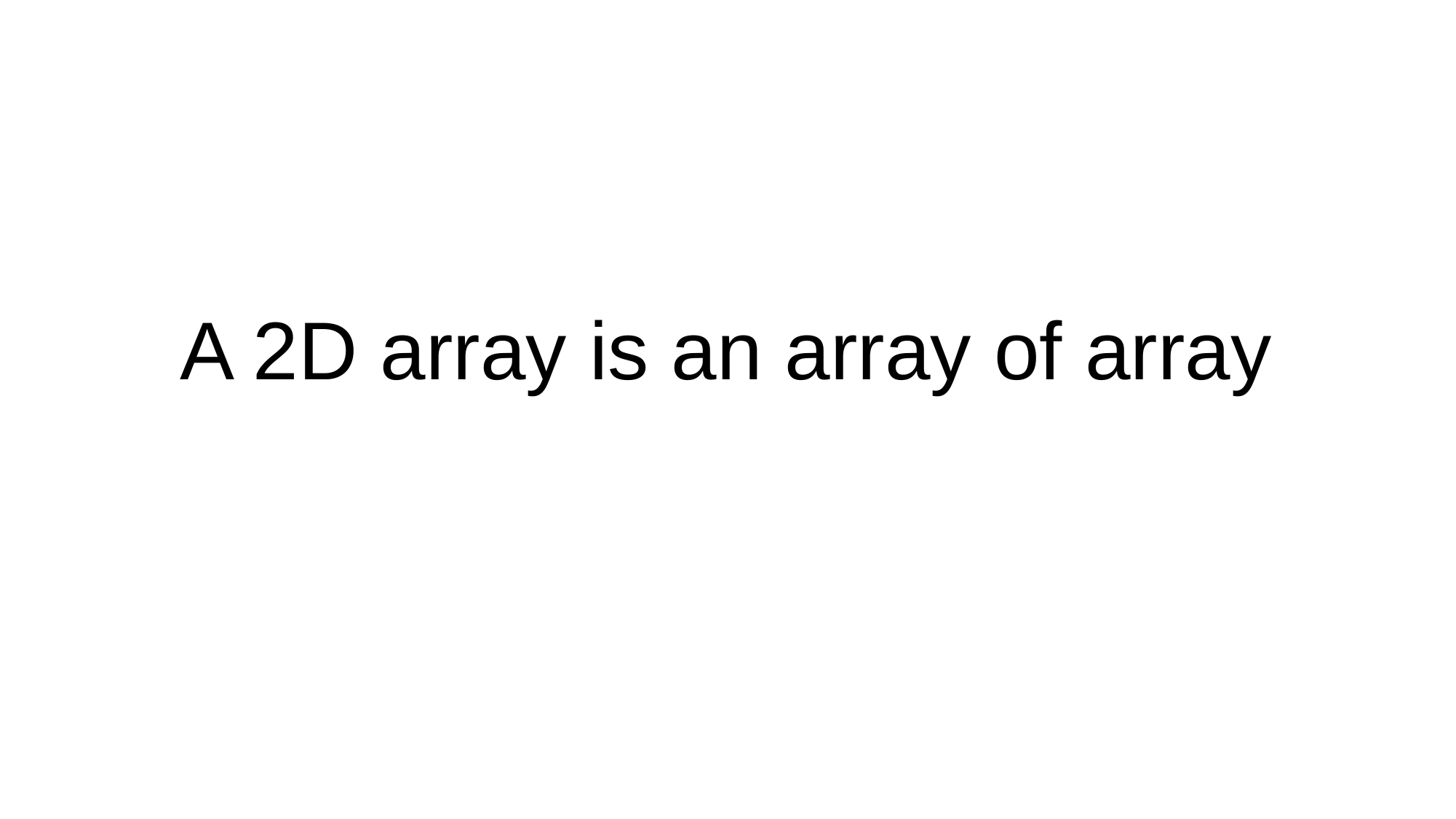

# A 2D array is an array of array